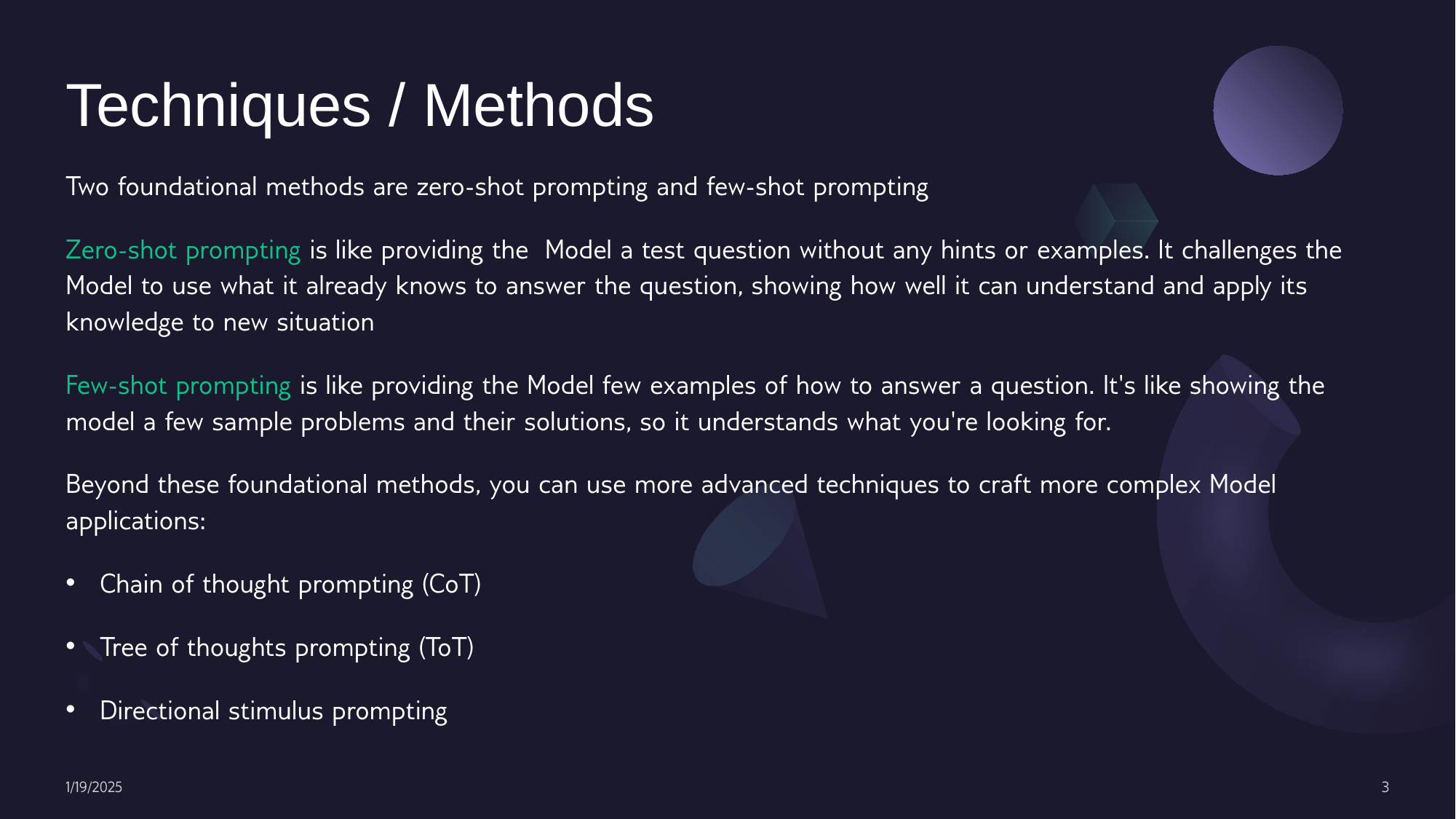

# Techniques / Methods
Two foundational methods are zero-shot prompting and few-shot prompting
Zero-shot prompting is like providing the  Model a test question without any hints or examples. It challenges the Model to use what it already knows to answer the question, showing how well it can understand and apply its knowledge to new situation
Few-shot prompting is like providing the Model few examples of how to answer a question. It's like showing the model a few sample problems and their solutions, so it understands what you're looking for.
Beyond these foundational methods, you can use more advanced techniques to craft more complex Model applications:
Chain of thought prompting (CoT)
Tree of thoughts prompting (ToT)
Directional stimulus prompting
1/19/2025
3